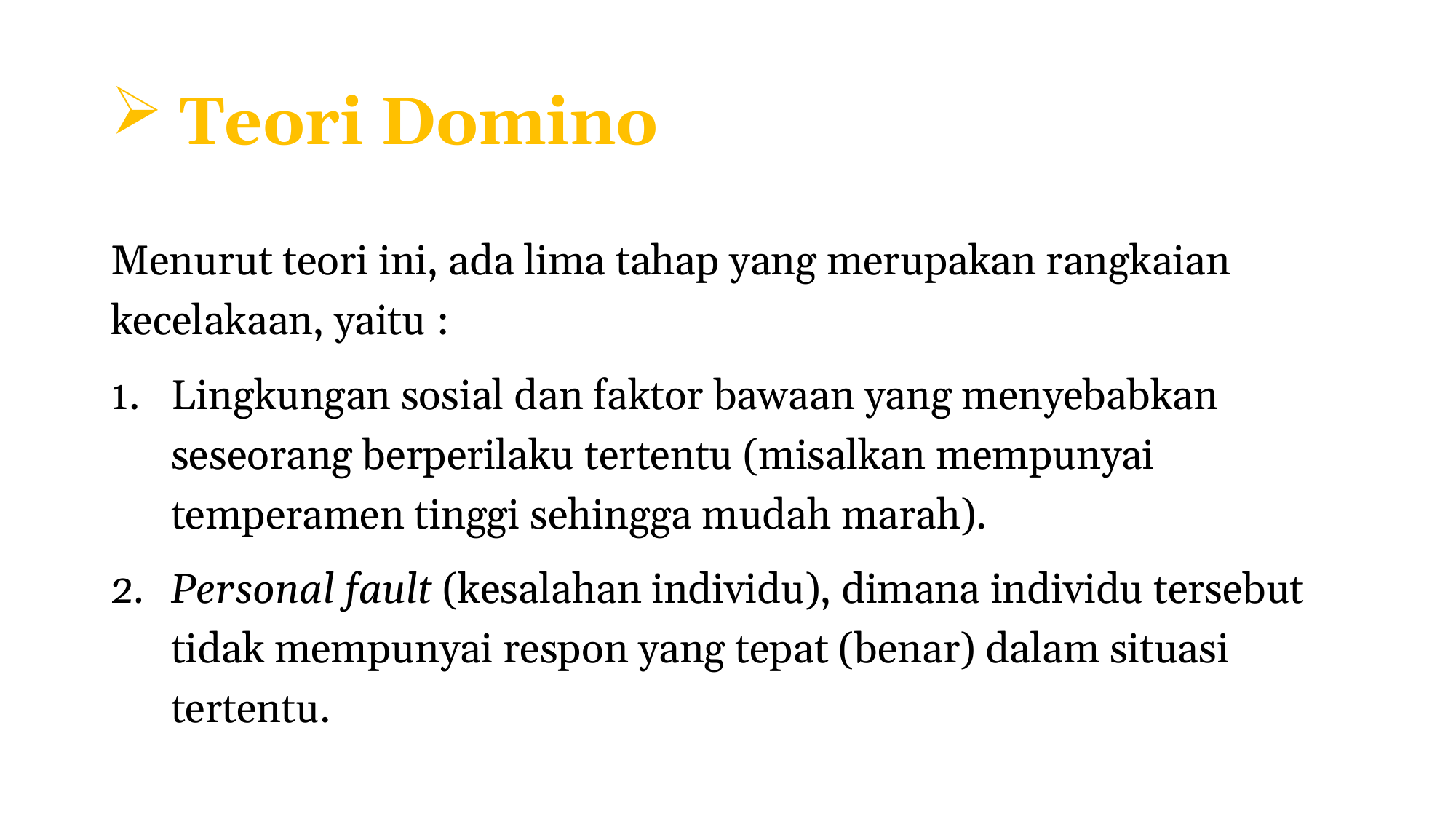

# Teori Domino
Menurut teori ini, ada lima tahap yang merupakan rangkaian kecelakaan, yaitu :
Lingkungan sosial dan faktor bawaan yang menyebabkan seseorang berperilaku tertentu (misalkan mempunyai temperamen tinggi sehingga mudah marah).
Personal fault (kesalahan individu), dimana individu tersebut tidak mempunyai respon yang tepat (benar) dalam situasi tertentu.